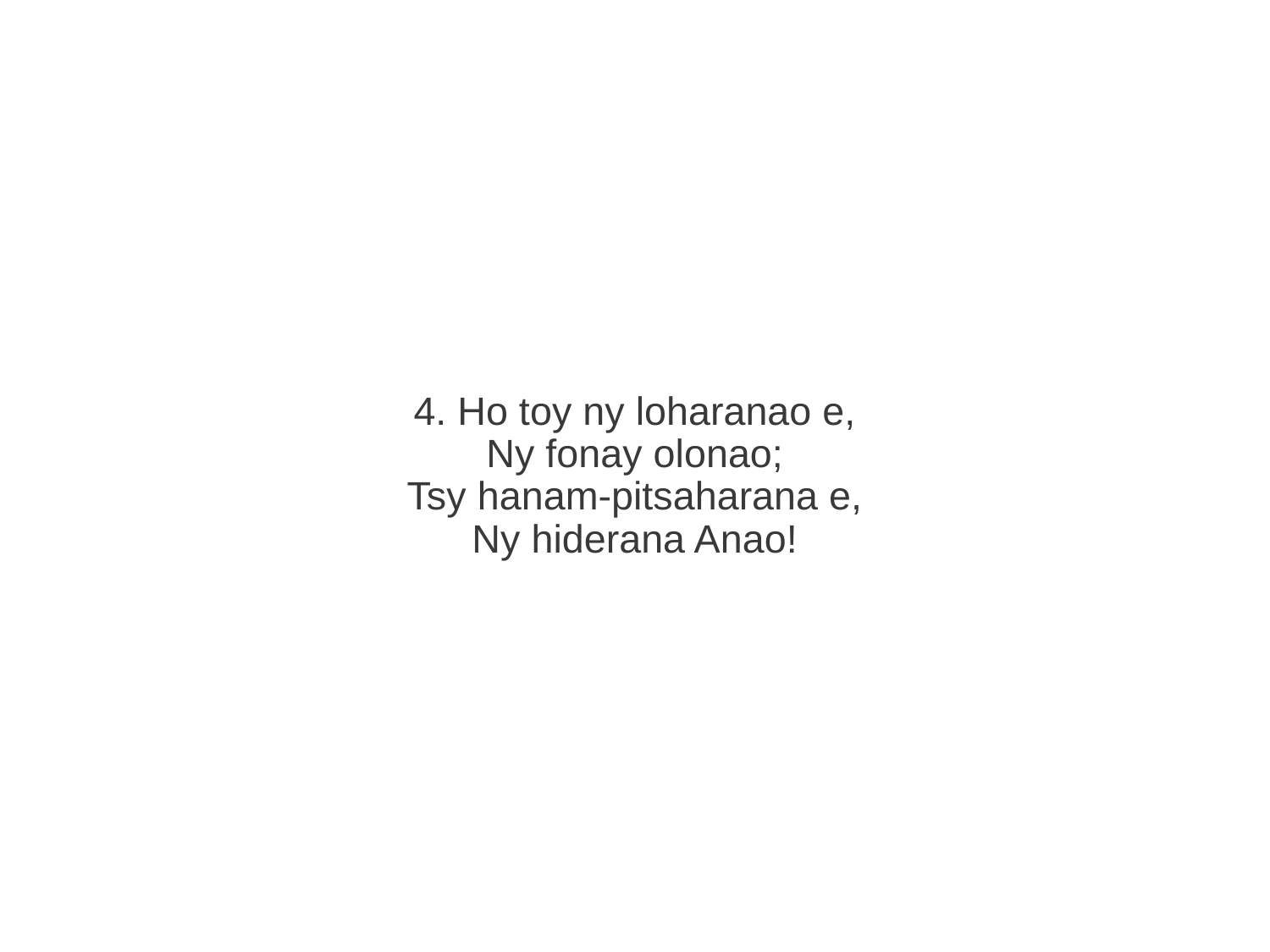

4. Ho toy ny loharanao e,
Ny fonay olonao;
Tsy hanam-pitsaharana e,
Ny hiderana Anao!